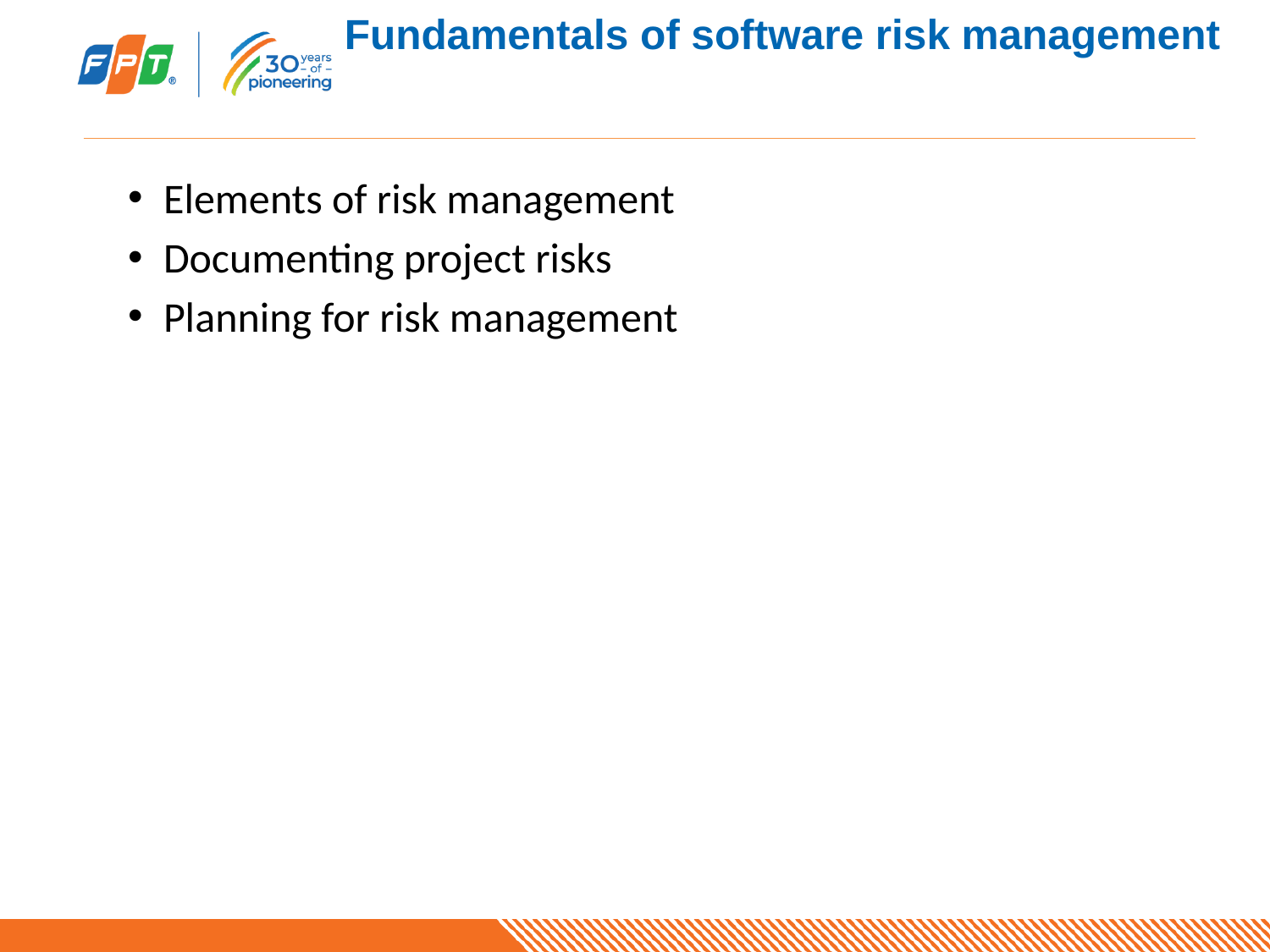

# Fundamentals of software risk management
Elements of risk management
Documenting project risks
Planning for risk management